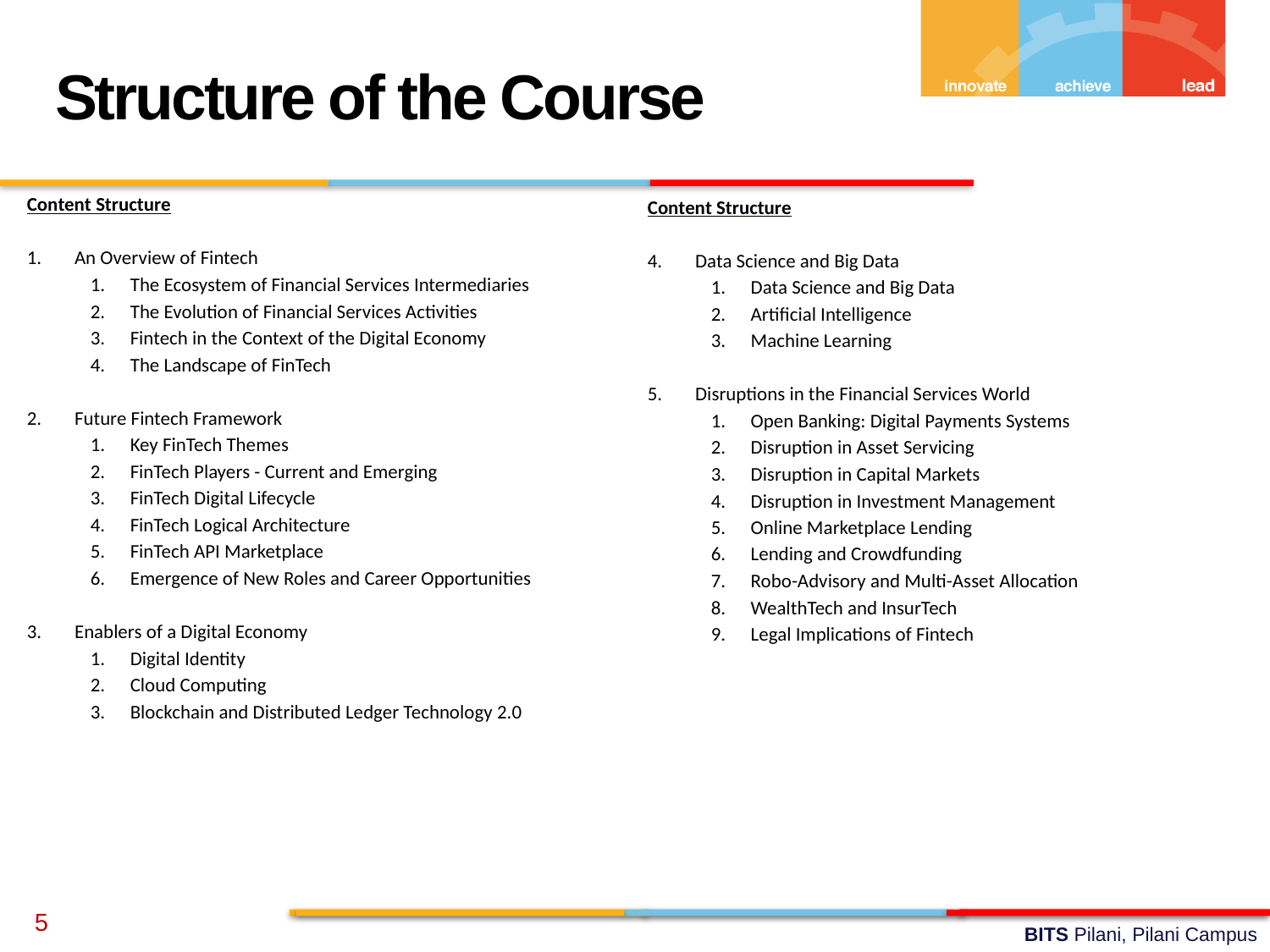

Structure of the Course
Content Structure

An Overview of Fintech
The Ecosystem of Financial Services Intermediaries
The Evolution of Financial Services Activities
Fintech in the Context of the Digital Economy
The Landscape of FinTech

Future Fintech Framework
Key FinTech Themes
FinTech Players - Current and Emerging
FinTech Digital Lifecycle
FinTech Logical Architecture
FinTech API Marketplace
Emergence of New Roles and Career Opportunities

Enablers of a Digital Economy
Digital Identity
Cloud Computing
Blockchain and Distributed Ledger Technology 2.0

Content Structure

Data Science and Big Data
Data Science and Big Data
Artificial Intelligence
Machine Learning

Disruptions in the Financial Services World
Open Banking: Digital Payments Systems
Disruption in Asset Servicing
Disruption in Capital Markets
Disruption in Investment Management
Online Marketplace Lending
Lending and Crowdfunding
Robo-Advisory and Multi-Asset Allocation
WealthTech and InsurTech
Legal Implications of Fintech

5